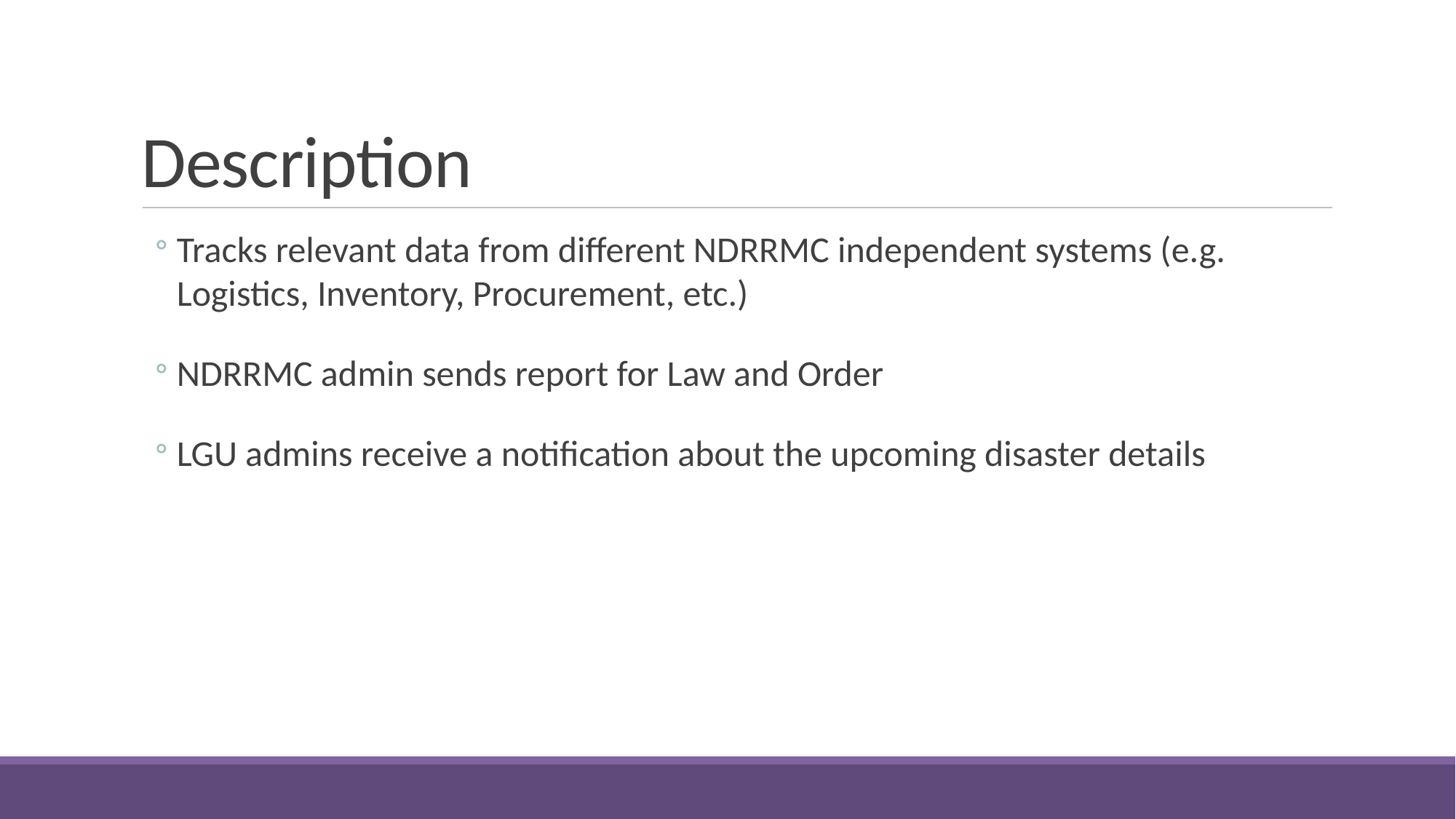

Description
Tracks relevant data from different NDRRMC independent systems (e.g. Logistics, Inventory, Procurement, etc.)

NDRRMC admin sends report for Law and Order

LGU admins receive a notification about the upcoming disaster details